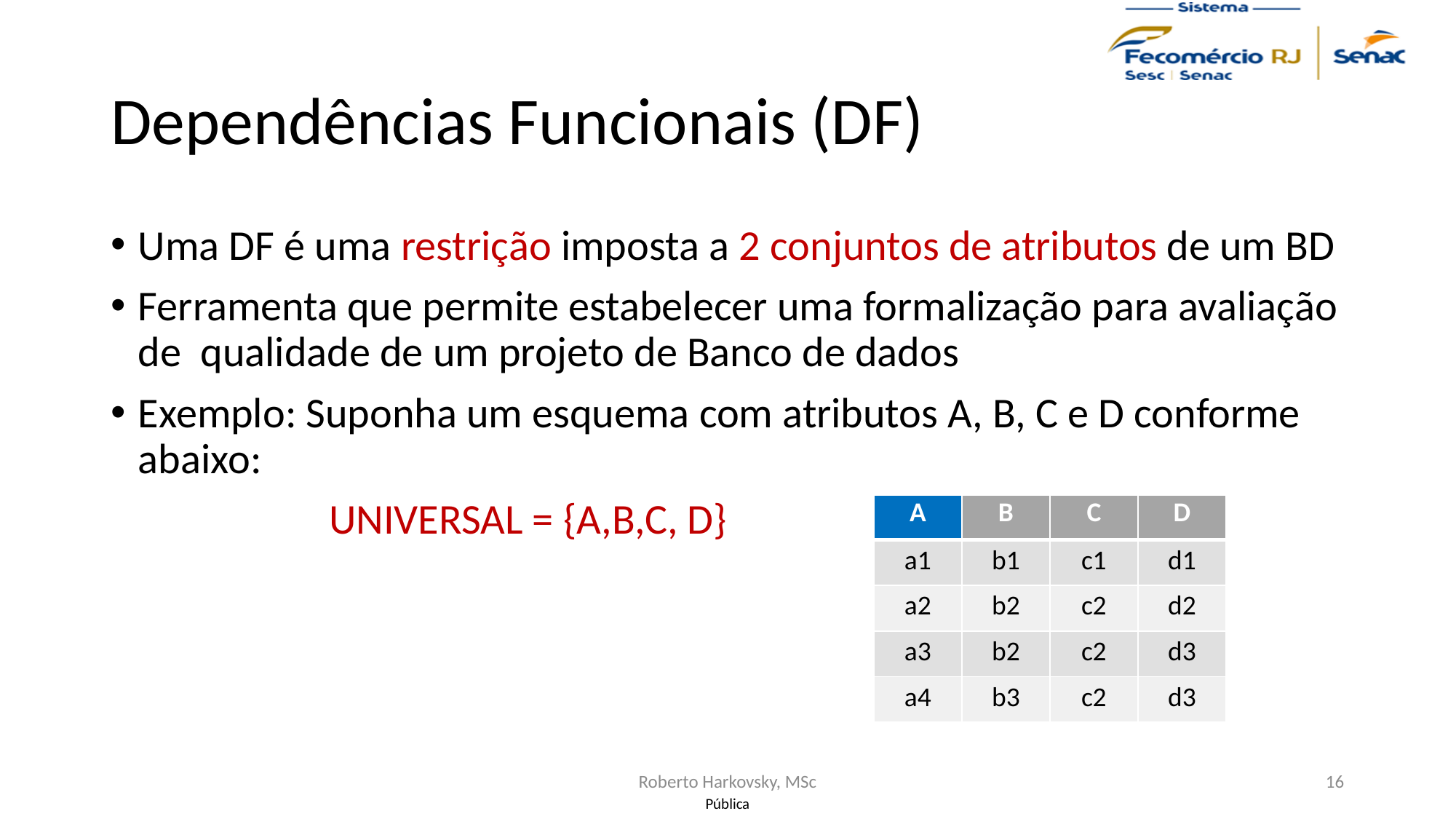

# Dependências Funcionais (DF)
Uma DF é uma restrição imposta a 2 conjuntos de atributos de um BD
Ferramenta que permite estabelecer uma formalização para avaliação de  qualidade de um projeto de Banco de dados
Exemplo: Suponha um esquema com atributos A, B, C e D conforme abaixo:
		UNIVERSAL = {A,B,C, D}
| A | B | C | D |
| --- | --- | --- | --- |
| a1 | b1 | c1 | d1 |
| a2 | b2 | c2 | d2 |
| a3 | b2 | c2 | d3 |
| a4 | b3 | c2 | d3 |
Roberto Harkovsky, MSc
16